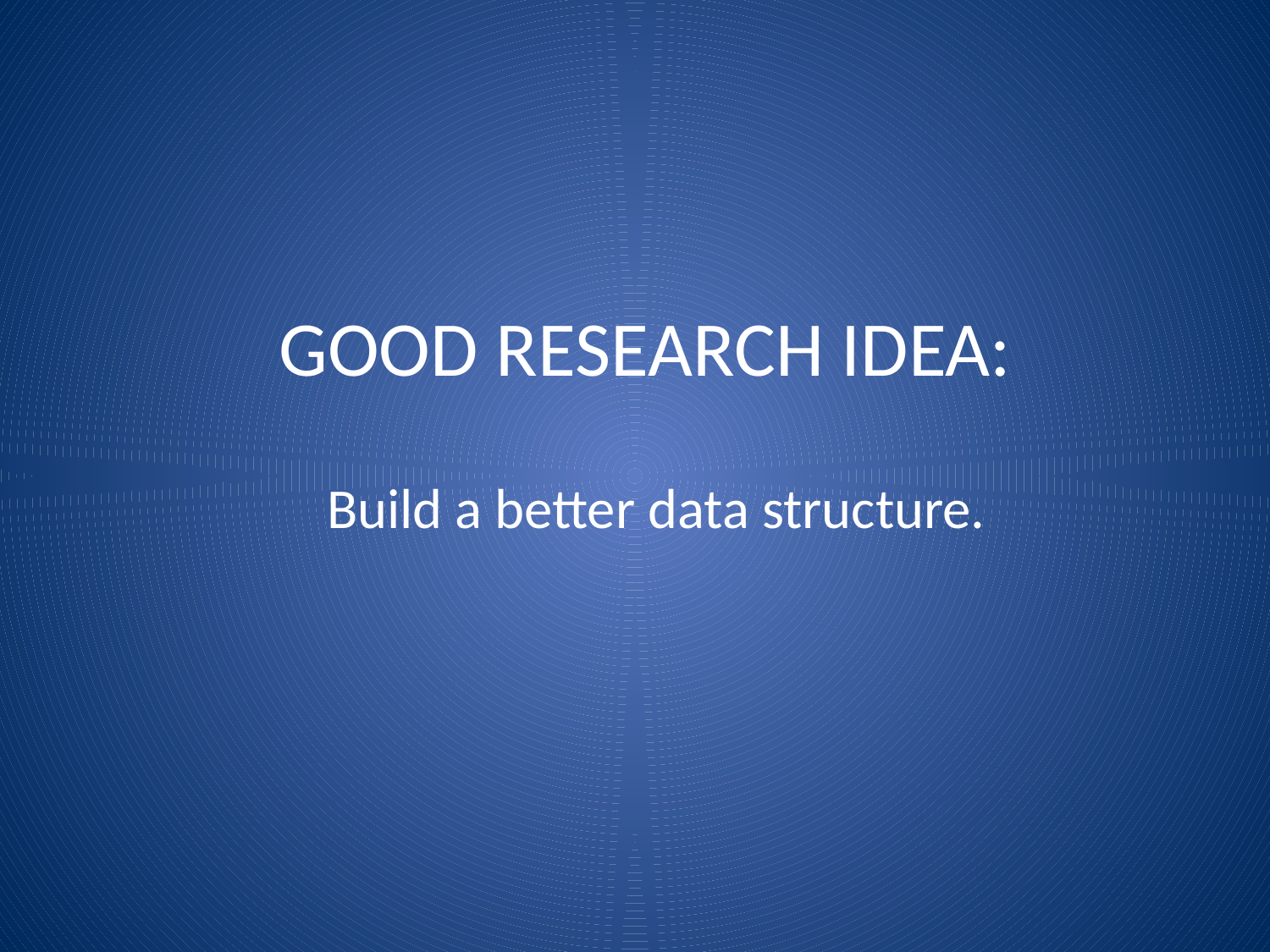

GOOD RESEARCH IDEA:
Build a better data structure.